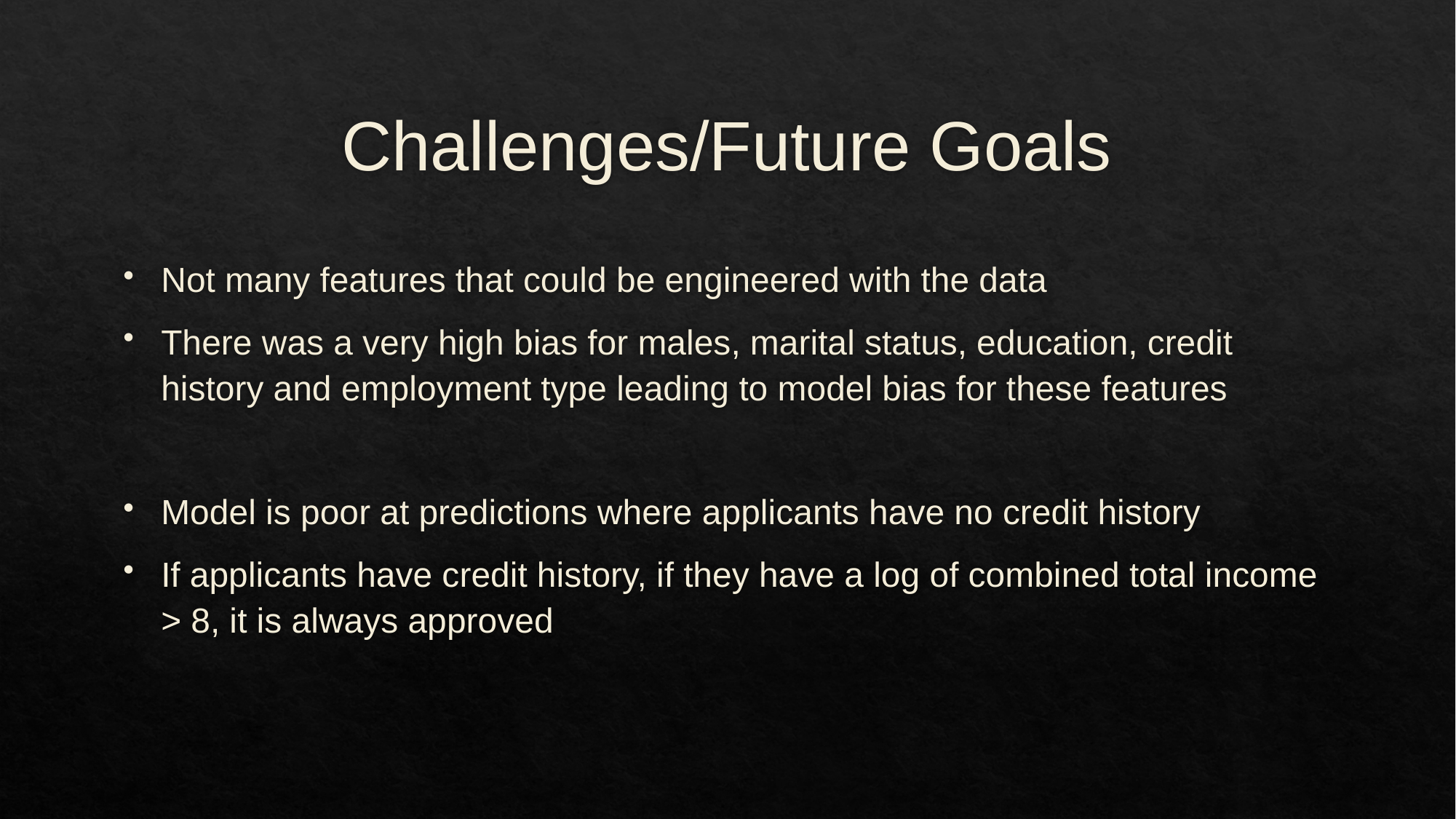

# Challenges/Future Goals
Not many features that could be engineered with the data
There was a very high bias for males, marital status, education, credit history and employment type leading to model bias for these features

Model is poor at predictions where applicants have no credit history
If applicants have credit history, if they have a log of combined total income > 8, it is always approved